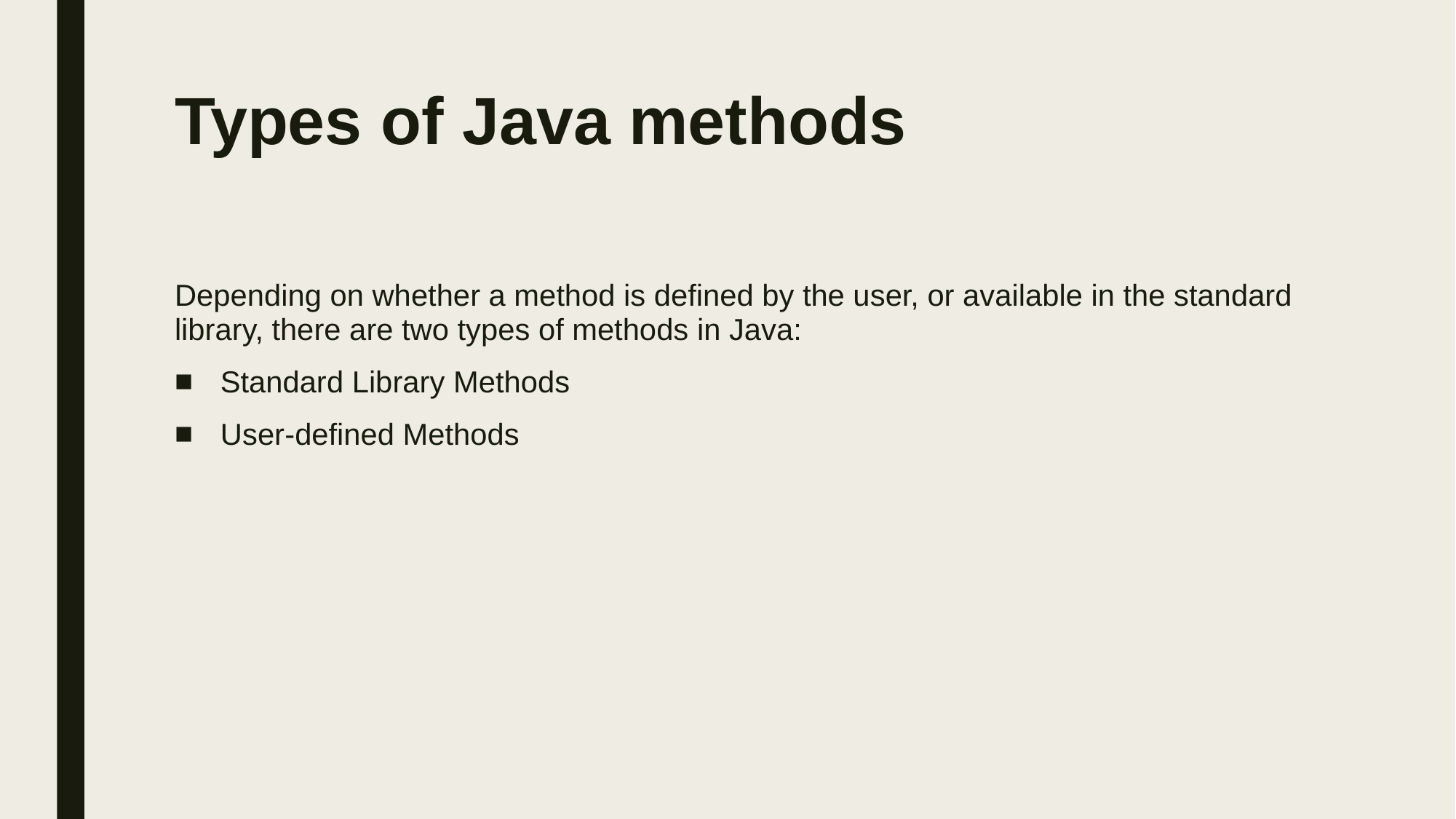

# Types of Java methods
Depending on whether a method is defined by the user, or available in the standard library, there are two types of methods in Java:
Standard Library Methods
User-defined Methods